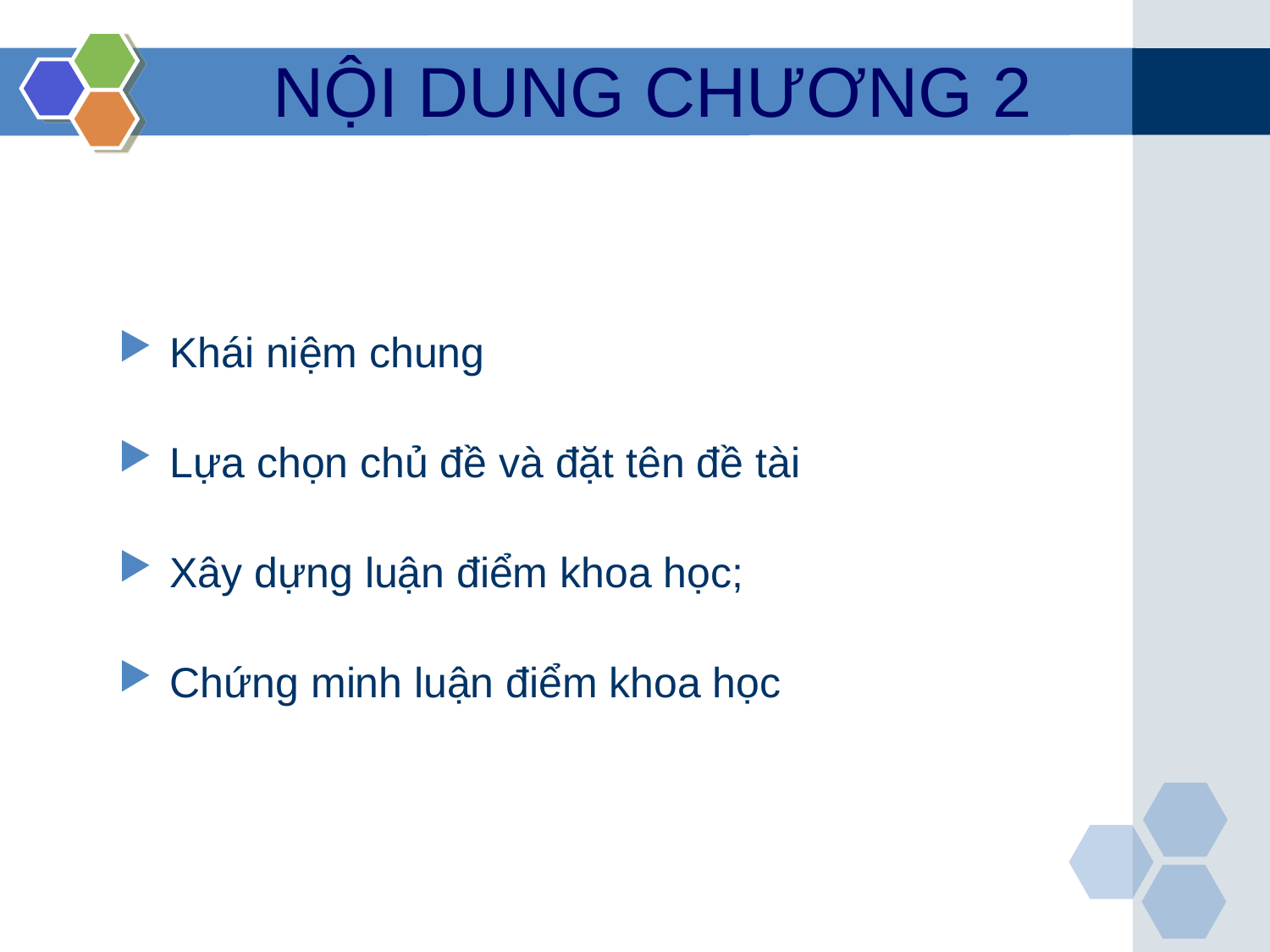

NỘI DUNG CHƯƠNG 2

 Khái niệm chung
 Lựa chọn chủ đề và đặt tên đề tài
 Xây dựng luận điểm khoa học;
 Chứng minh luận điểm khoa học